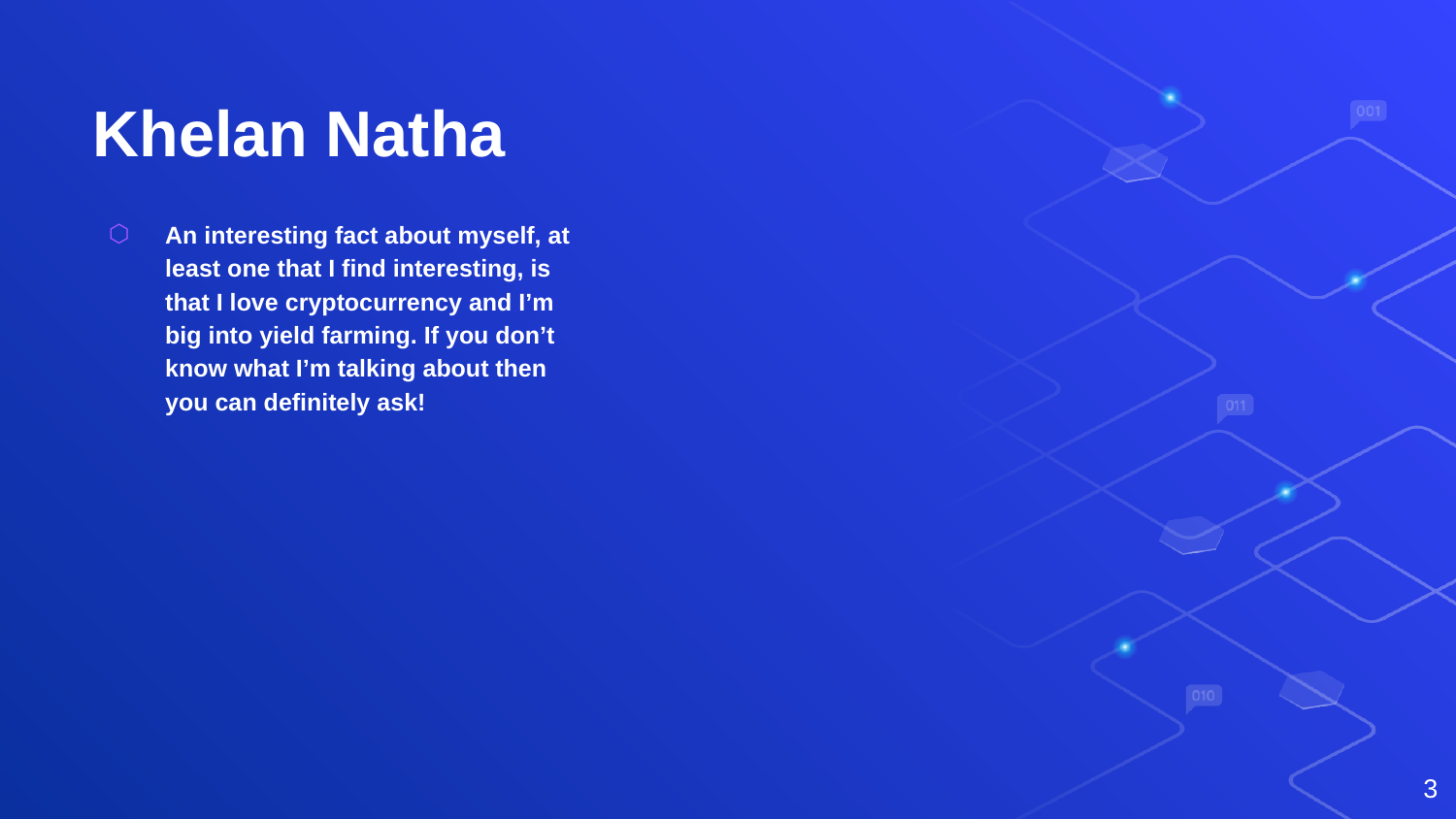

# Khelan Natha
An interesting fact about myself, at least one that I find interesting, is that I love cryptocurrency and I’m big into yield farming. If you don’t know what I’m talking about then you can definitely ask!
3